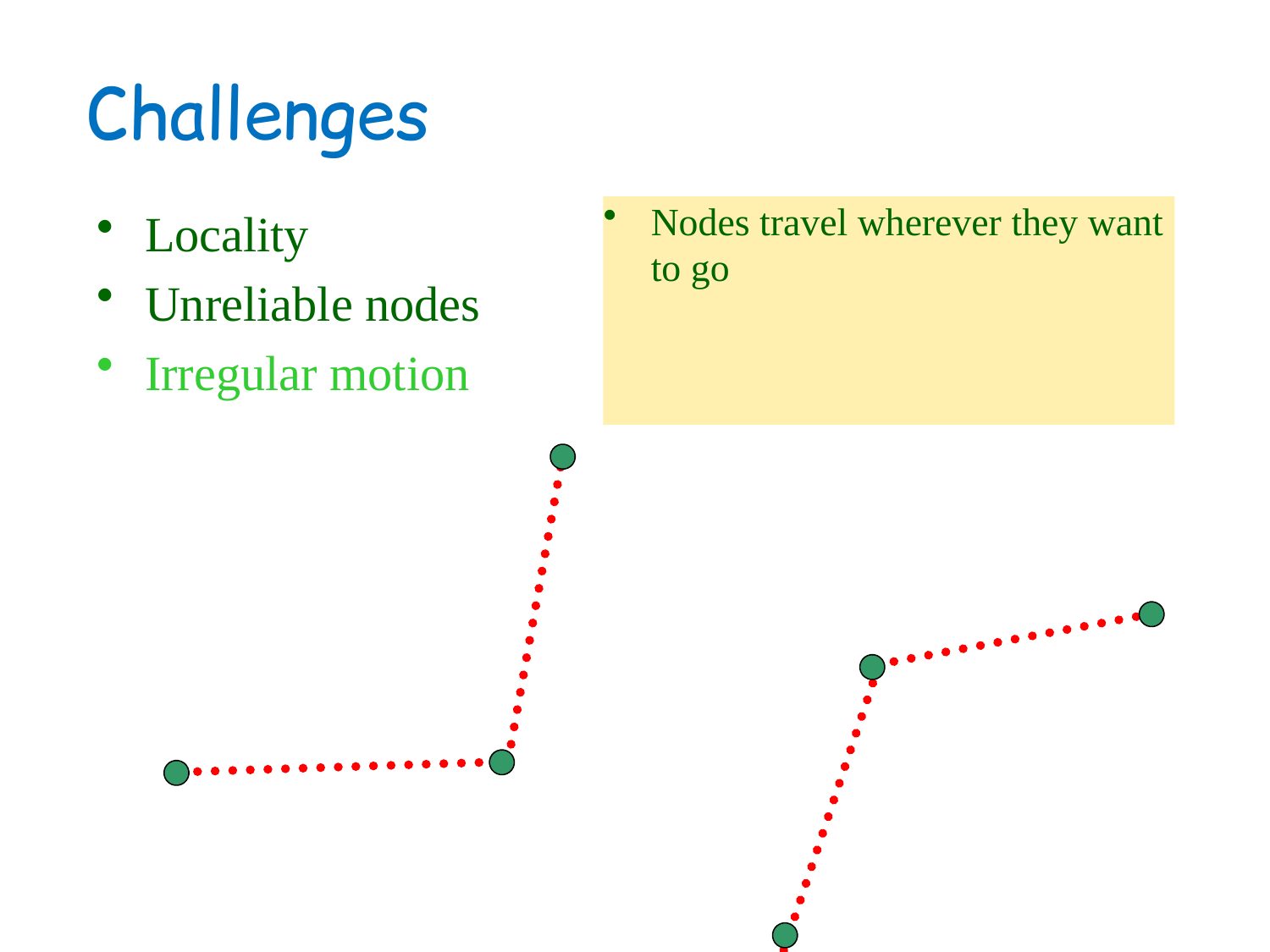

# Challenges
Locality
Unreliable nodes
Irregular motion
Nodes travel wherever they want to go